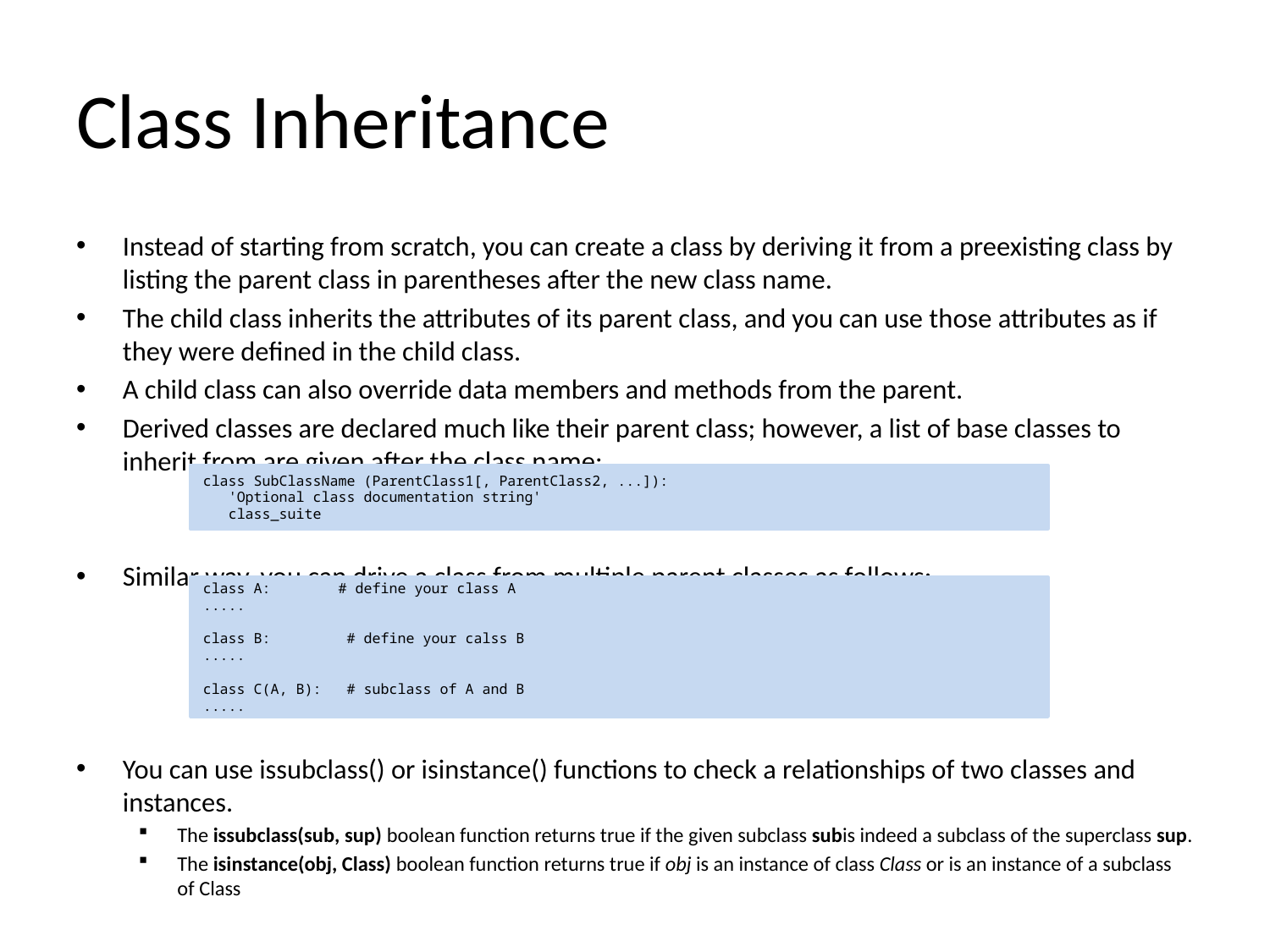

# Class Inheritance
Instead of starting from scratch, you can create a class by deriving it from a preexisting class by listing the parent class in parentheses after the new class name.
The child class inherits the attributes of its parent class, and you can use those attributes as if they were defined in the child class.
A child class can also override data members and methods from the parent.
Derived classes are declared much like their parent class; however, a list of base classes to inherit from are given after the class name:

Similar way, you can drive a class from multiple parent classes as follows:

You can use issubclass() or isinstance() functions to check a relationships of two classes and instances.
The issubclass(sub, sup) boolean function returns true if the given subclass subis indeed a subclass of the superclass sup.
The isinstance(obj, Class) boolean function returns true if obj is an instance of class Class or is an instance of a subclass of Class

class SubClassName (ParentClass1[, ParentClass2, ...]):
   'Optional class documentation string'
   class_suite
class A:        # define your class A
.....

class B:         # define your calss B
.....

class C(A, B):   # subclass of A and B
.....